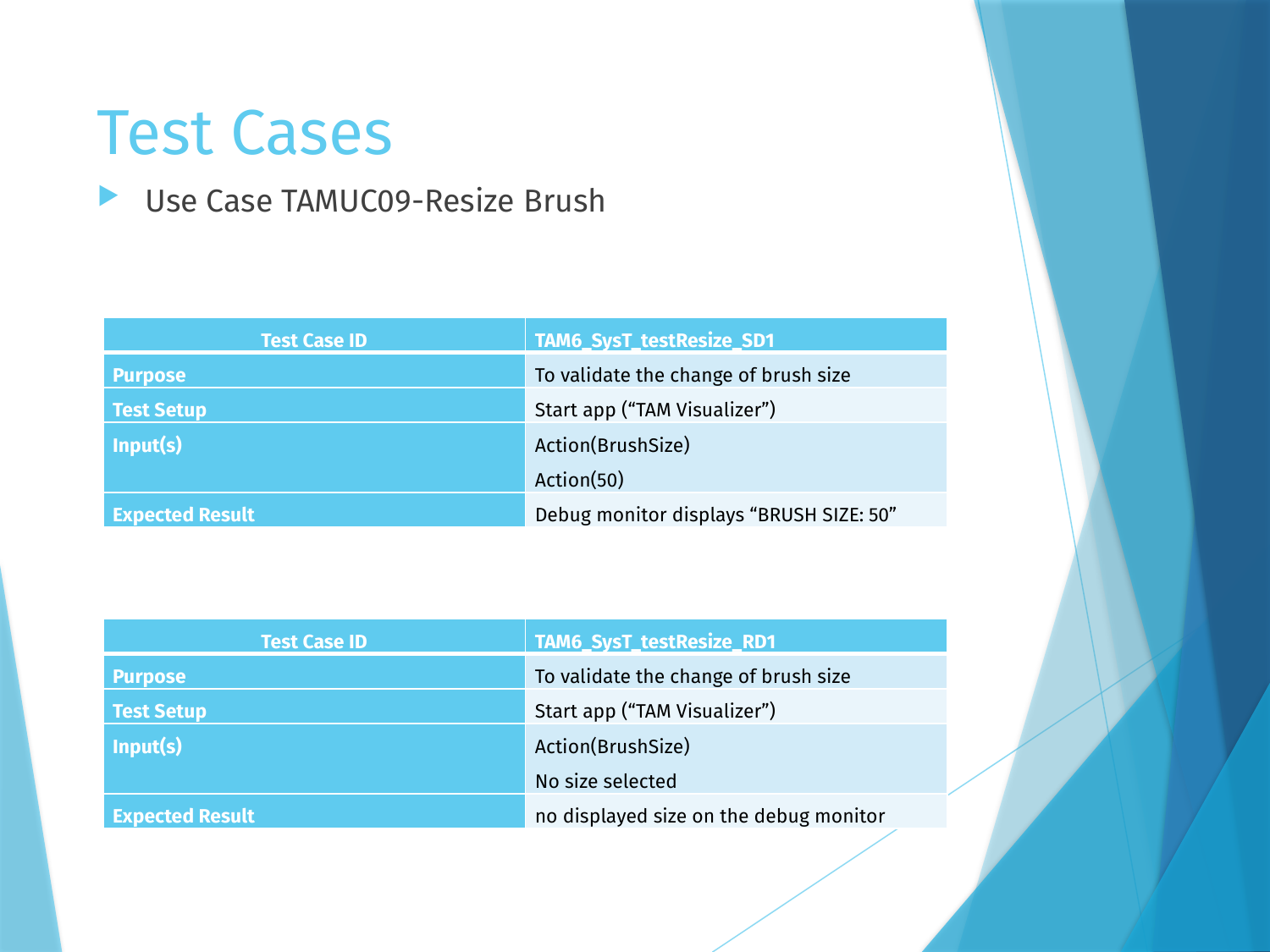

# Test Cases
Use Case TAMUC09-Resize Brush

| Test Case ID | TAM6\_SysT\_testResize\_SD1 |
| --- | --- |
| Purpose | To validate the change of brush size |
| Test Setup | Start app (“TAM Visualizer”) |
| Input(s) | Action(BrushSize) Action(50) |
| Expected Result | Debug monitor displays “BRUSH SIZE: 50” |
| Test Case ID | TAM6\_SysT\_testResize\_RD1 |
| --- | --- |
| Purpose | To validate the change of brush size |
| Test Setup | Start app (“TAM Visualizer”) |
| Input(s) | Action(BrushSize) No size selected |
| Expected Result | no displayed size on the debug monitor |